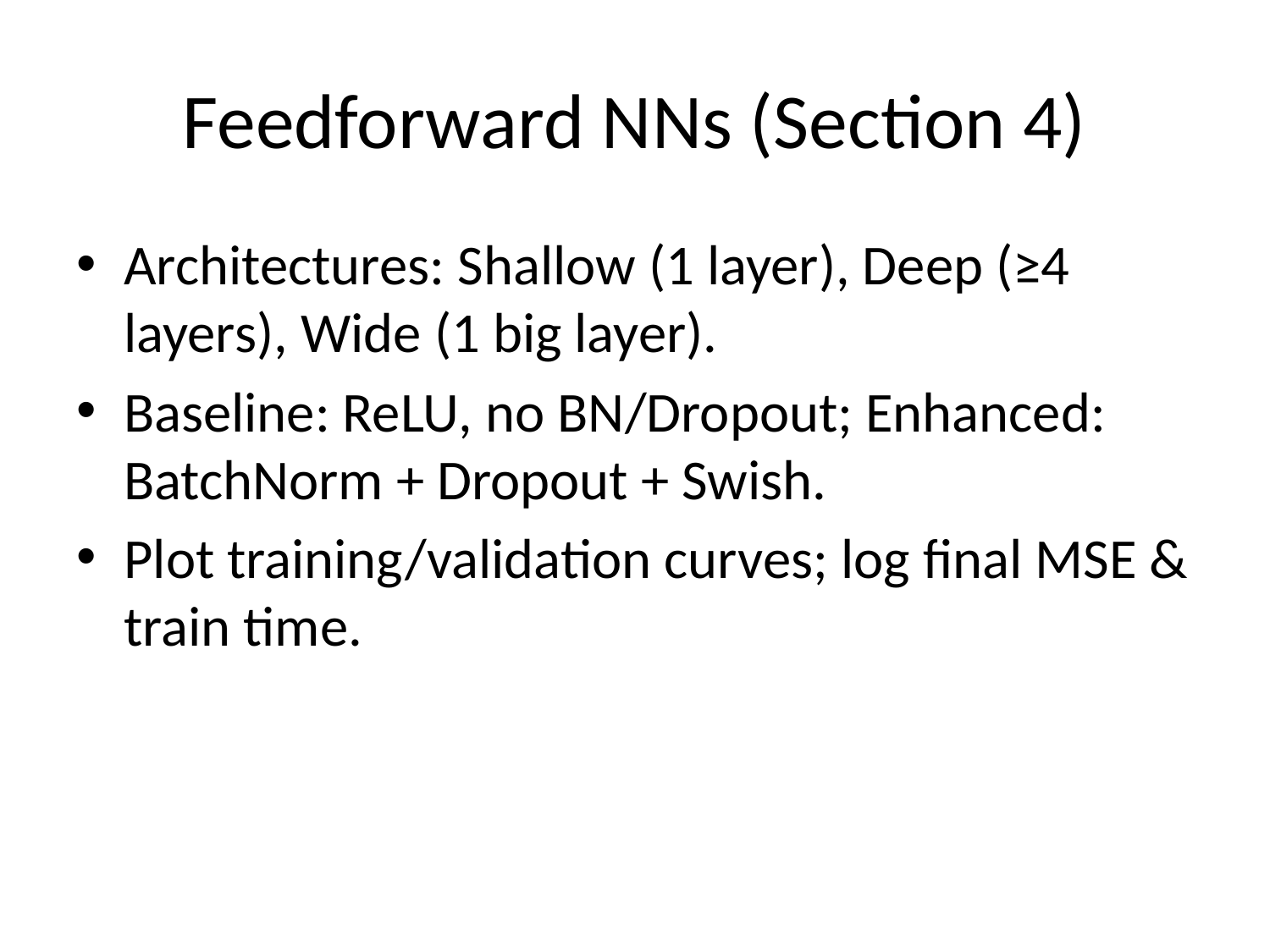

# Feedforward NNs (Section 4)
Architectures: Shallow (1 layer), Deep (≥4 layers), Wide (1 big layer).
Baseline: ReLU, no BN/Dropout; Enhanced: BatchNorm + Dropout + Swish.
Plot training/validation curves; log final MSE & train time.